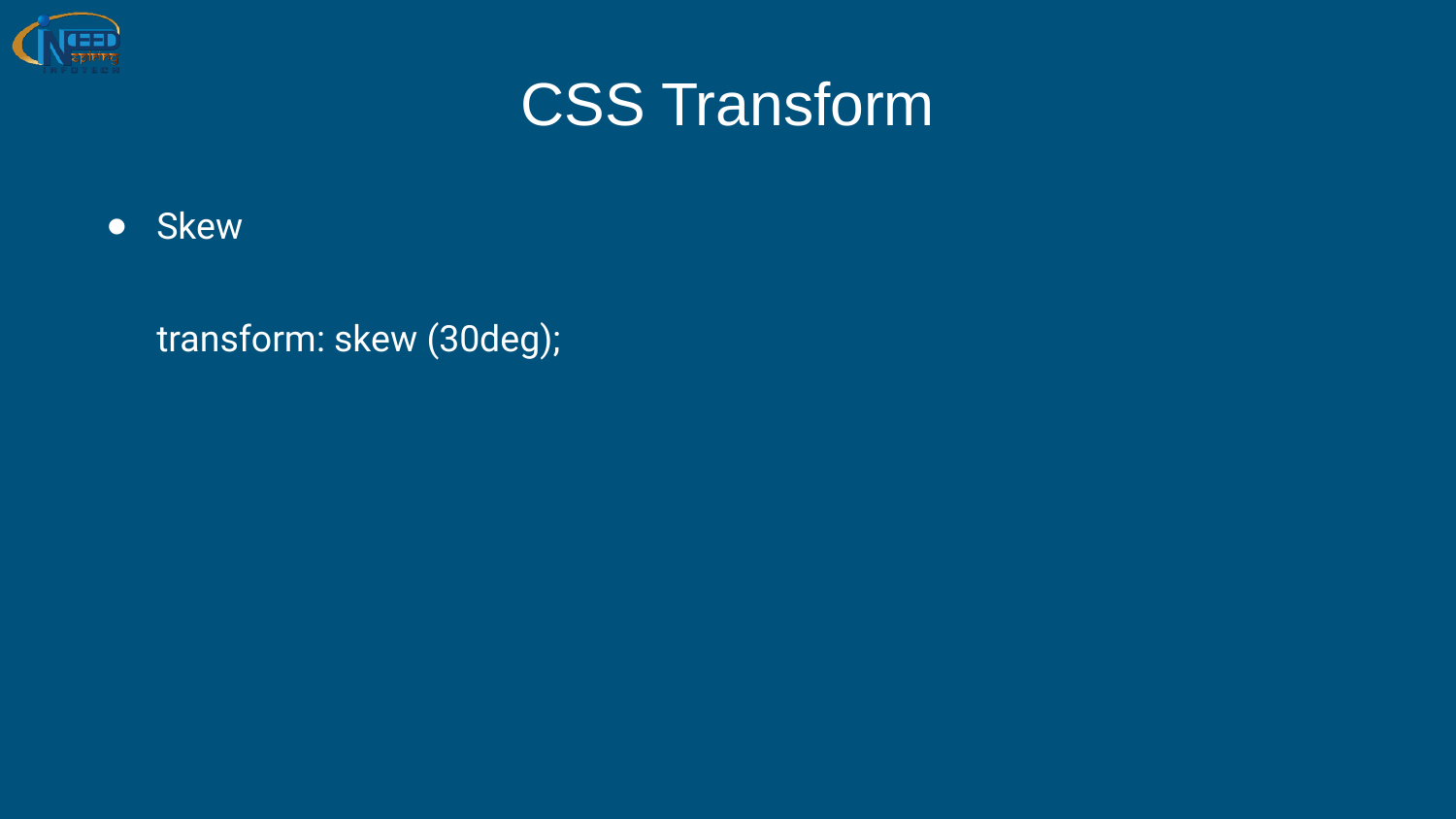

# CSS Transform
Skew

transform: skew (30deg);